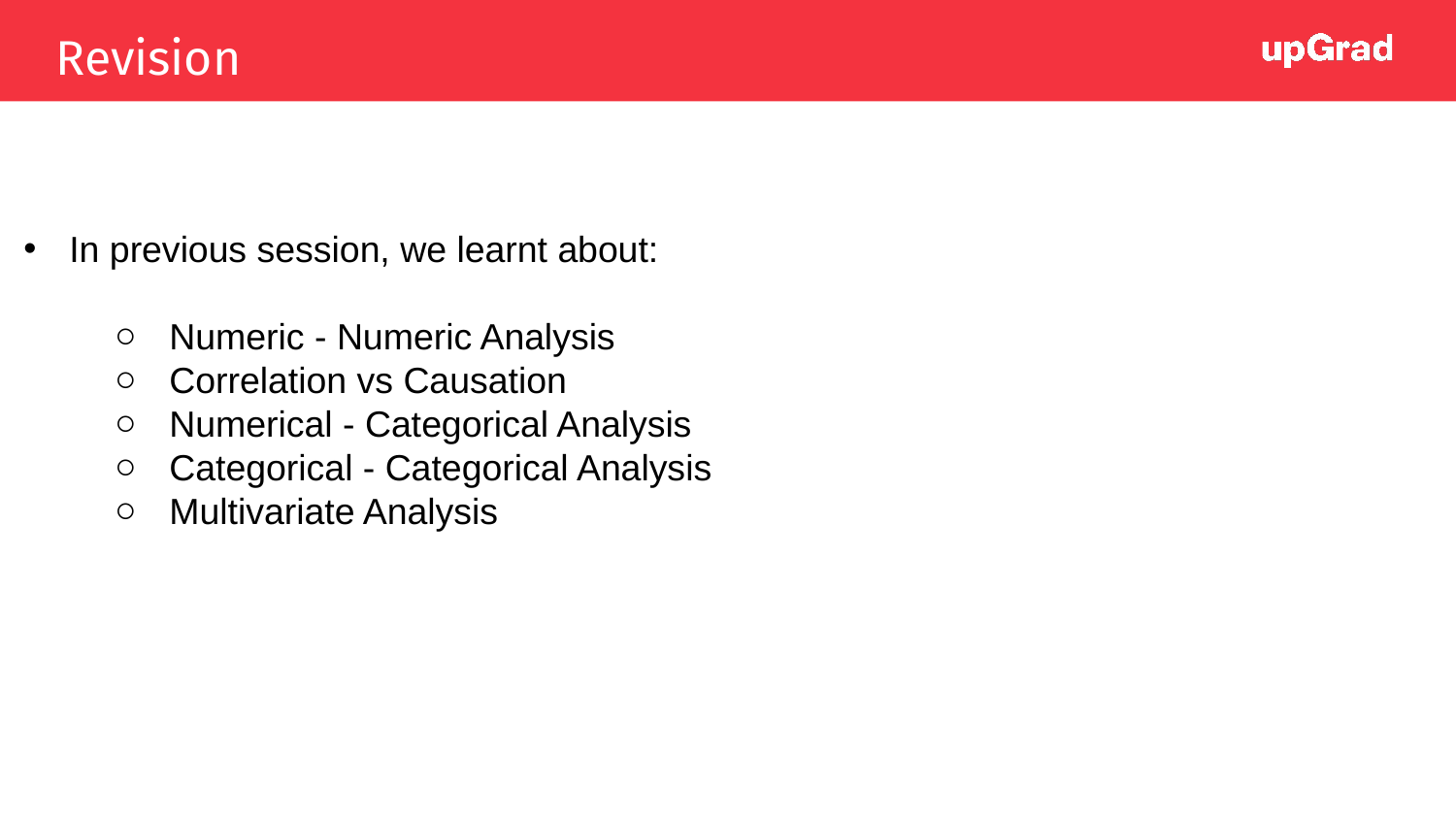

Revision

In previous session, we learnt about:

Numeric - Numeric Analysis
Correlation vs Causation
Numerical - Categorical Analysis
Categorical - Categorical Analysis
Multivariate Analysis